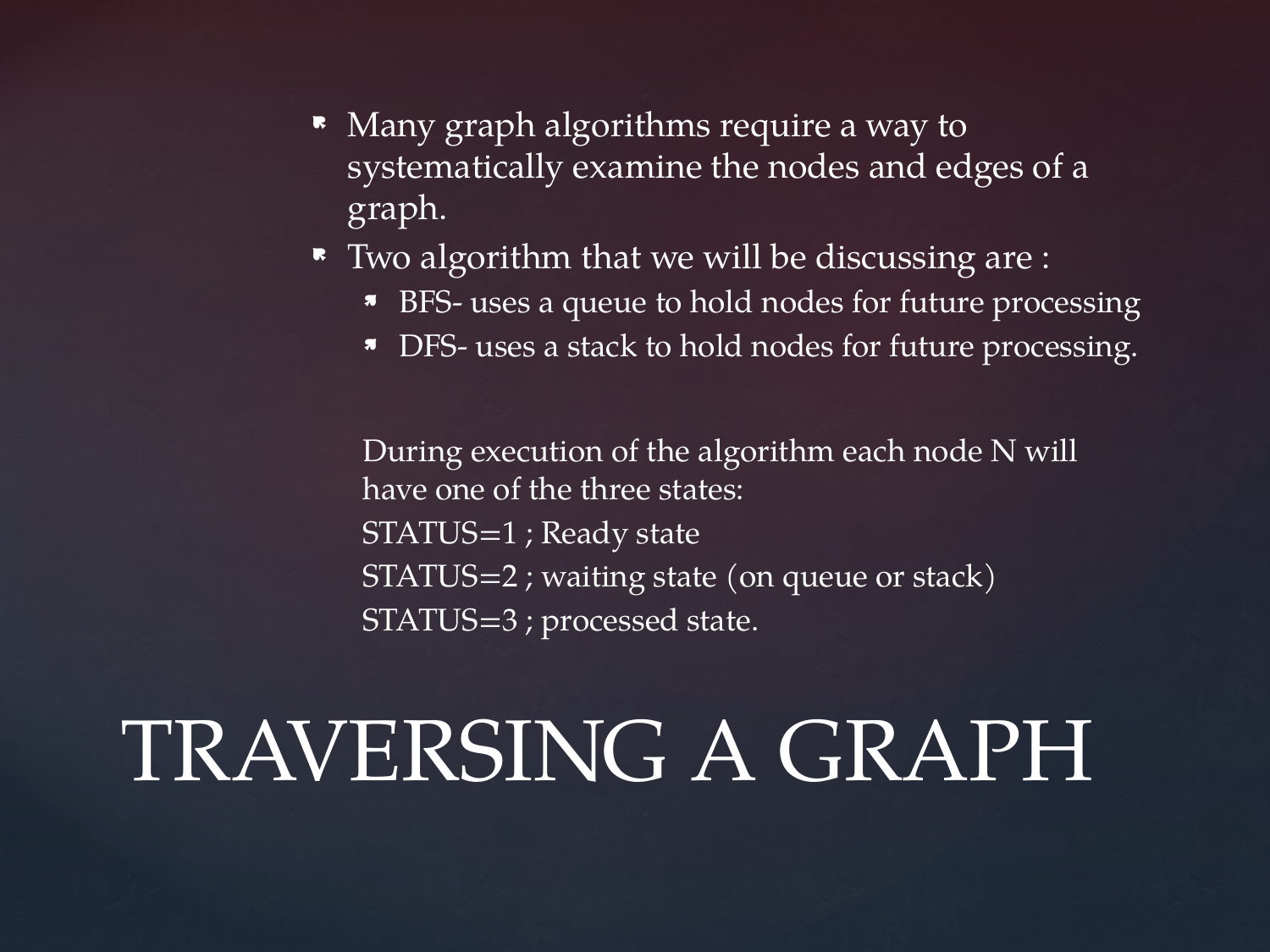

Many graph algorithms require a way to systematically examine the nodes and edges of a graph.
Two algorithm that we will be discussing are :
BFS- uses a queue to hold nodes for future processing
DFS- uses a stack to hold nodes for future processing.

During execution of the algorithm each node N will have one of the three states:
	STATUS=1 ; Ready state
	STATUS=2 ; waiting state (on queue or stack)
	STATUS=3 ; processed state.

# TRAVERSING A GRAPH